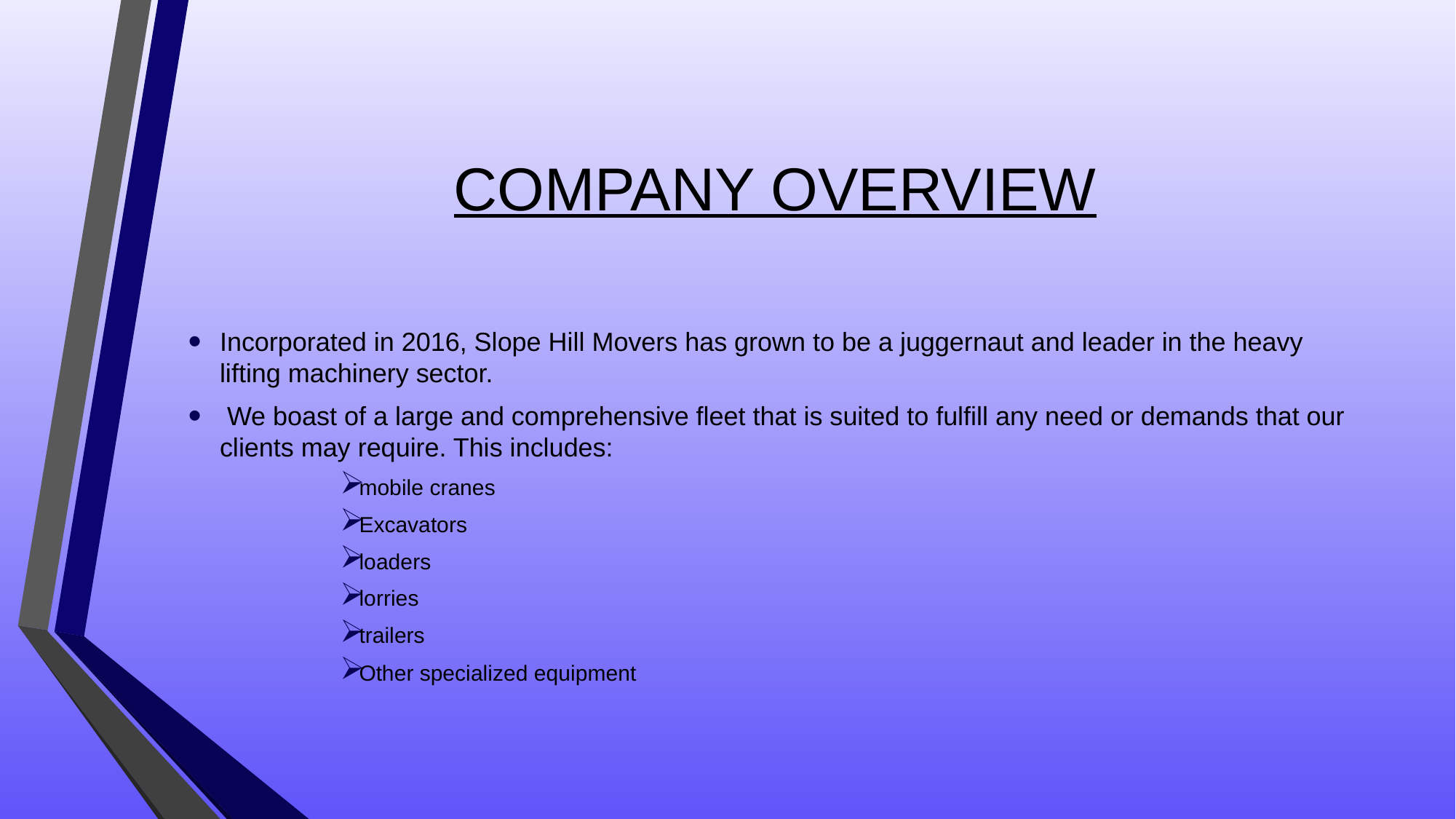

# COMPANY OVERVIEW
Incorporated in 2016, Slope Hill Movers has grown to be a juggernaut and leader in the heavy lifting machinery sector.
 We boast of a large and comprehensive fleet that is suited to fulfill any need or demands that our clients may require. This includes:
mobile cranes
Excavators
loaders
lorries
trailers
Other specialized equipment